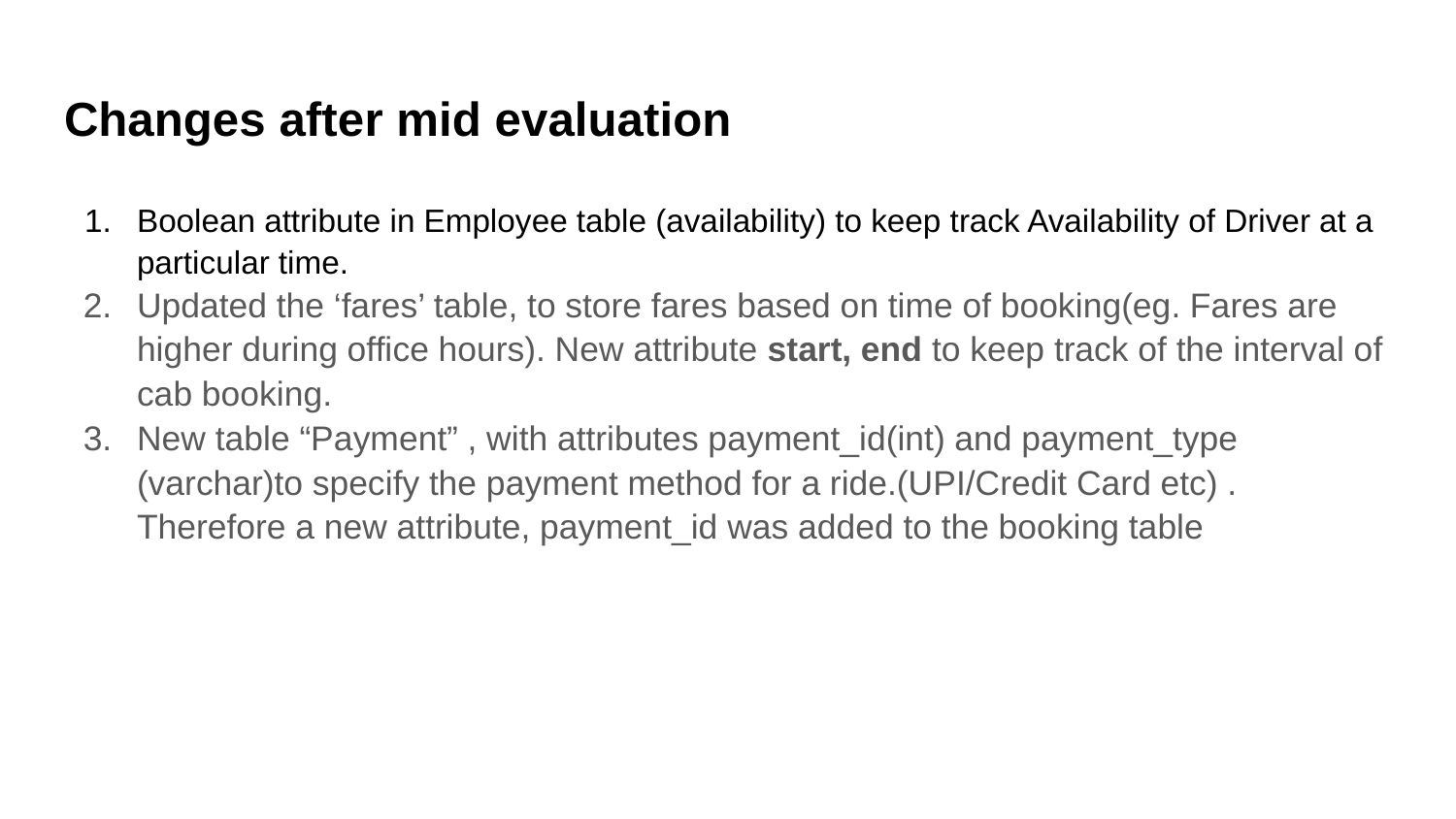

# Changes after mid evaluation
Boolean attribute in Employee table (availability) to keep track Availability of Driver at a particular time.
Updated the ‘fares’ table, to store fares based on time of booking(eg. Fares are higher during office hours). New attribute start, end to keep track of the interval of cab booking.
New table “Payment” , with attributes payment_id(int) and payment_type (varchar)to specify the payment method for a ride.(UPI/Credit Card etc) . Therefore a new attribute, payment_id was added to the booking table